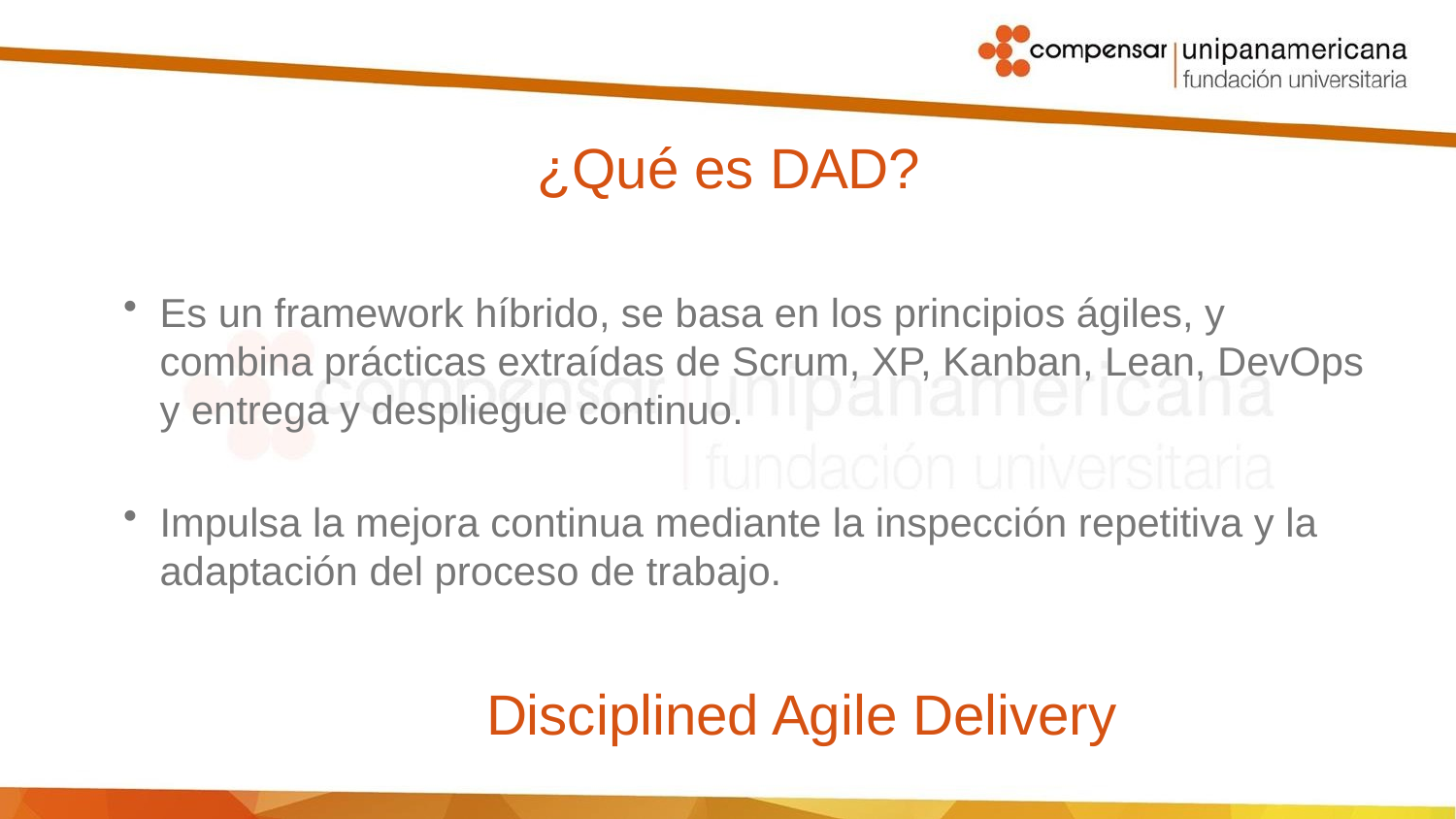

# ¿Qué es DAD?
Es un framework híbrido, se basa en los principios ágiles, y combina prácticas extraídas de Scrum, XP, Kanban, Lean, DevOps y entrega y despliegue continuo.

Impulsa la mejora continua mediante la inspección repetitiva y la adaptación del proceso de trabajo.
Disciplined Agile Delivery